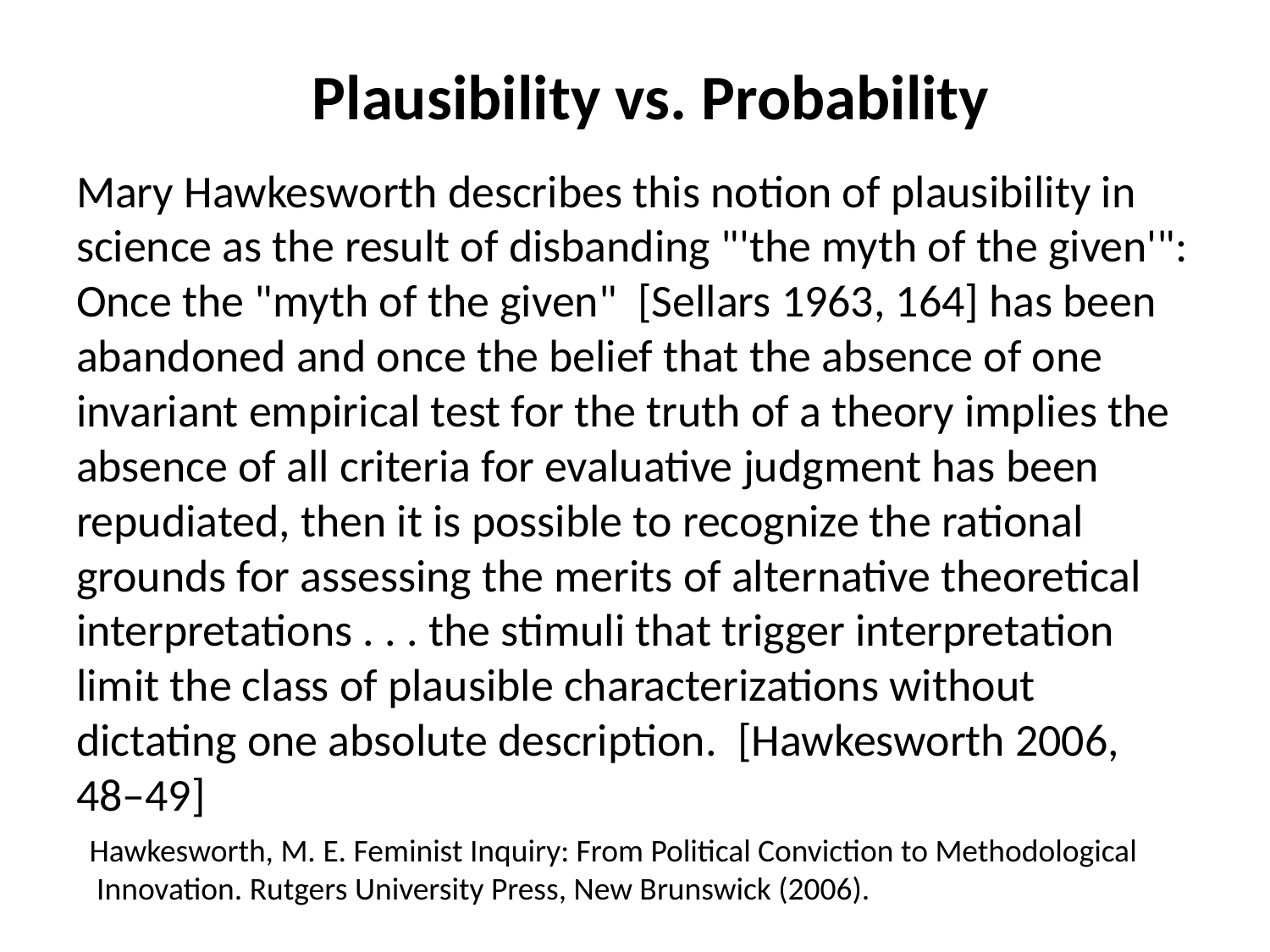

Plausibility vs. Probability
Mary Hawkesworth describes this notion of plausibility in science as the result of disbanding "'the myth of the given'":
Once the "myth of the given"  [Sellars 1963, 164] has been abandoned and once the belief that the absence of one invariant empirical test for the truth of a theory implies the absence of all criteria for evaluative judgment has been repudiated, then it is possible to recognize the rational grounds for assessing the merits of alternative theoretical interpretations . . . the stimuli that trigger interpretation limit the class of plausible characterizations without dictating one absolute description.  [Hawkesworth 2006, 48–49]
Hawkesworth, M. E. Feminist Inquiry: From Political Conviction to Methodological
 Innovation. Rutgers University Press, New Brunswick (2006).